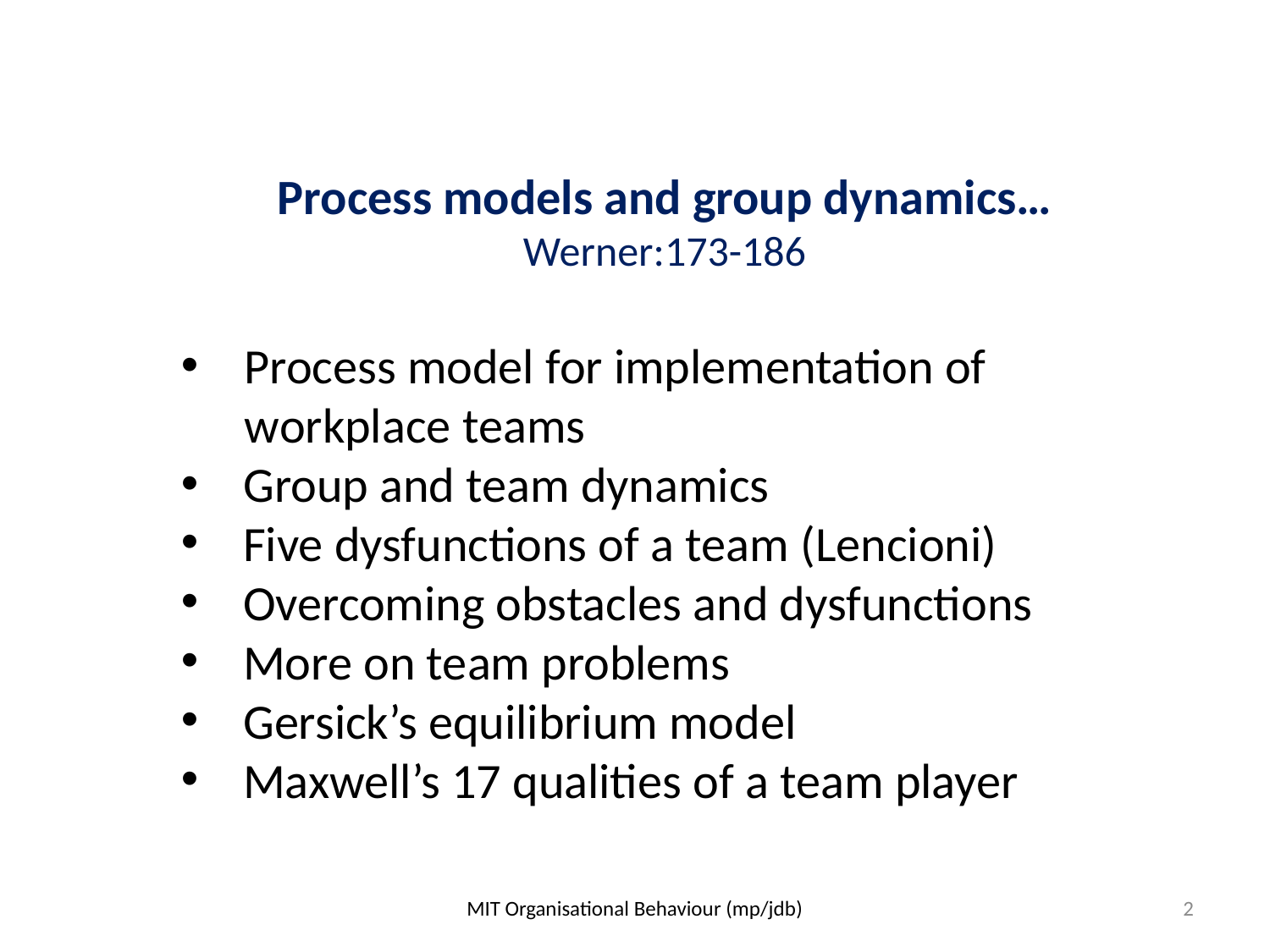

Process models and group dynamics…
Werner:173-186

Process model for implementation of workplace teams
    Group and team dynamics
    Five dysfunctions of a team (Lencioni)
    Overcoming obstacles and dysfunctions
    More on team problems
    Gersick’s equilibrium model
    Maxwell’s 17 qualities of a team player

MIT Organisational Behaviour (mp/jdb)
2